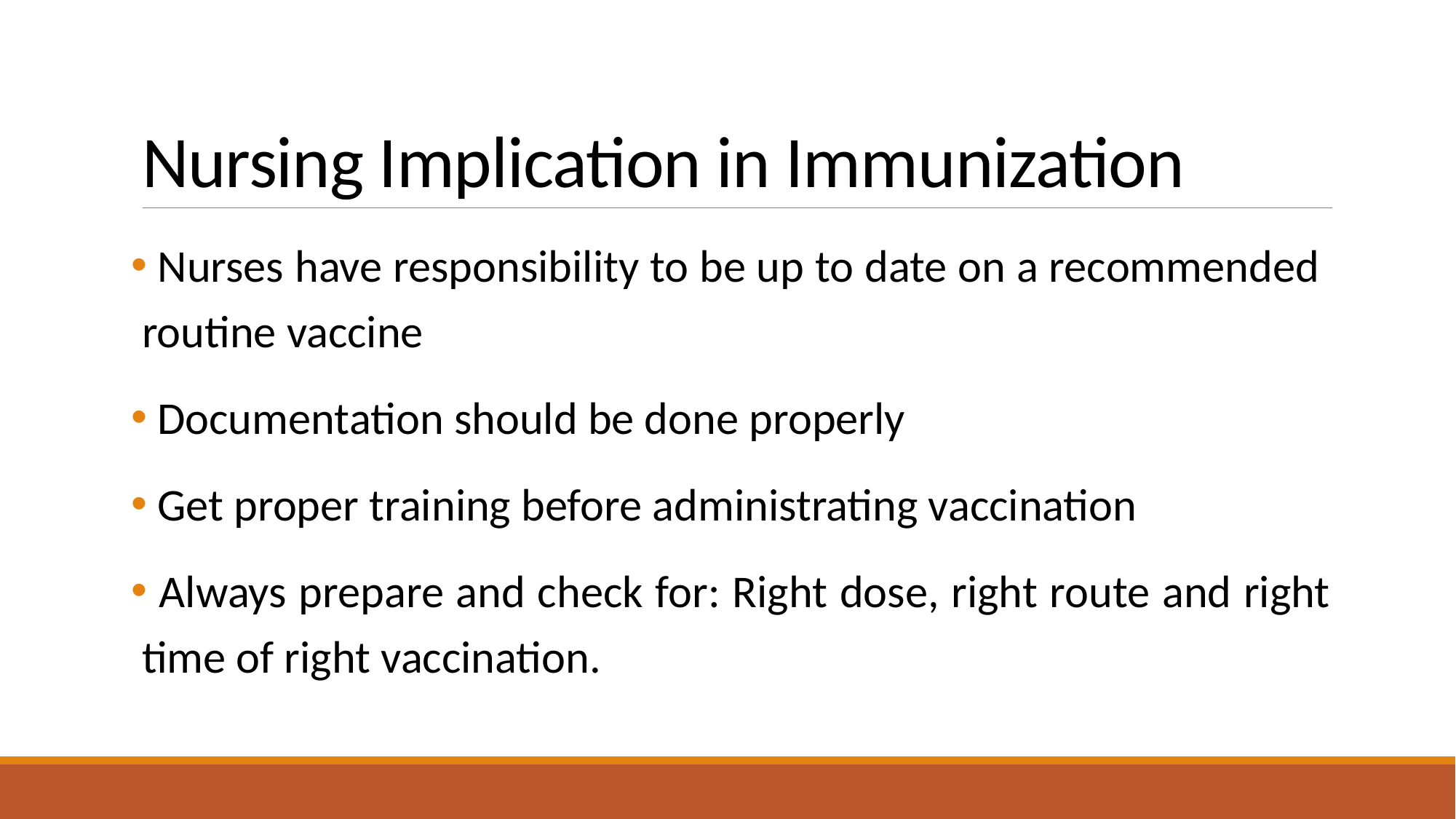

# Nursing Implication in Immunization
 Nurses have responsibility to be up to date on a recommended  routine vaccine
 Documentation should be done properly
 Get proper training before administrating vaccination
 Always prepare and check for: Right dose, right route and right time of right vaccination.